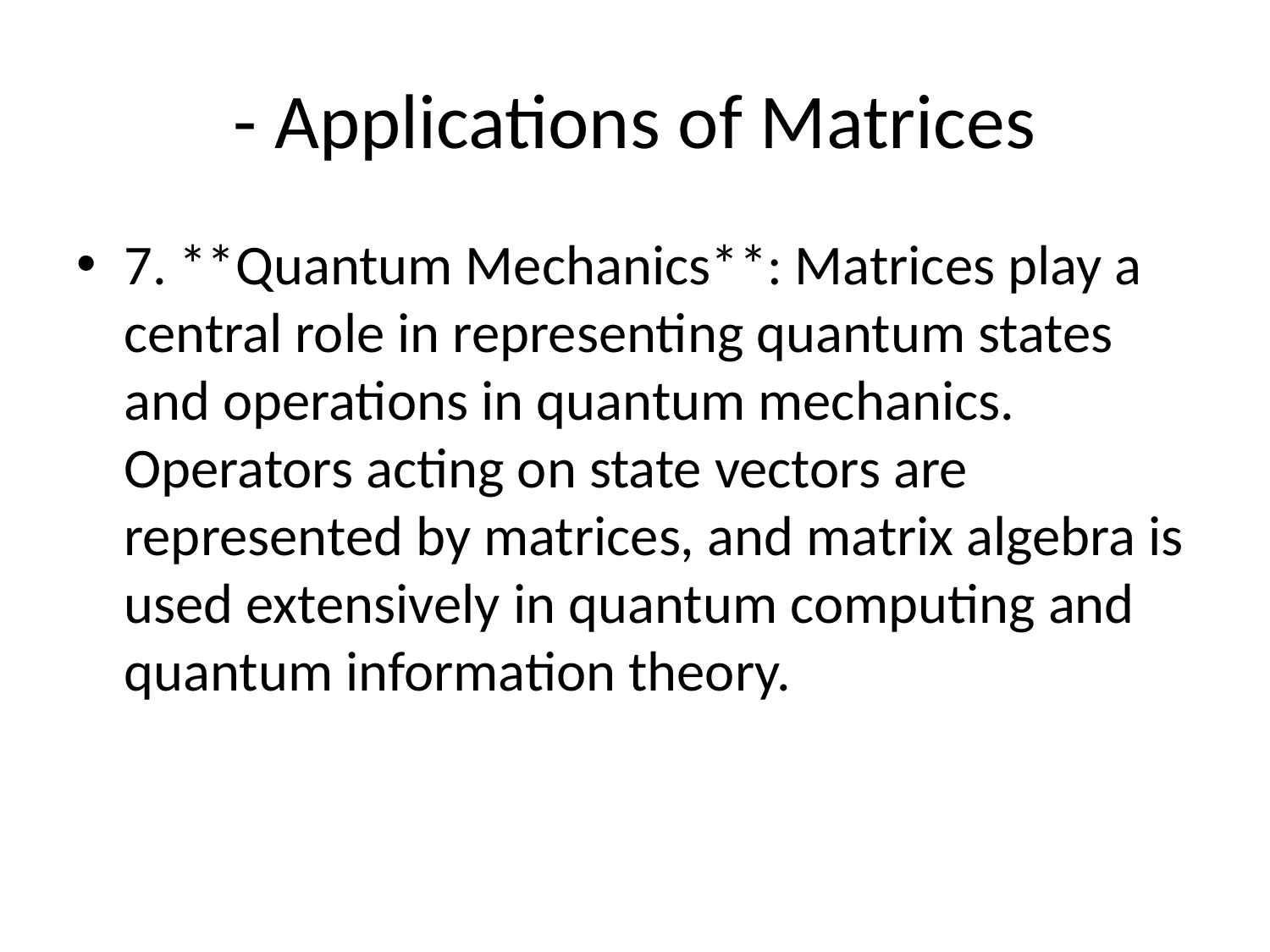

# - Applications of Matrices
7. **Quantum Mechanics**: Matrices play a central role in representing quantum states and operations in quantum mechanics. Operators acting on state vectors are represented by matrices, and matrix algebra is used extensively in quantum computing and quantum information theory.